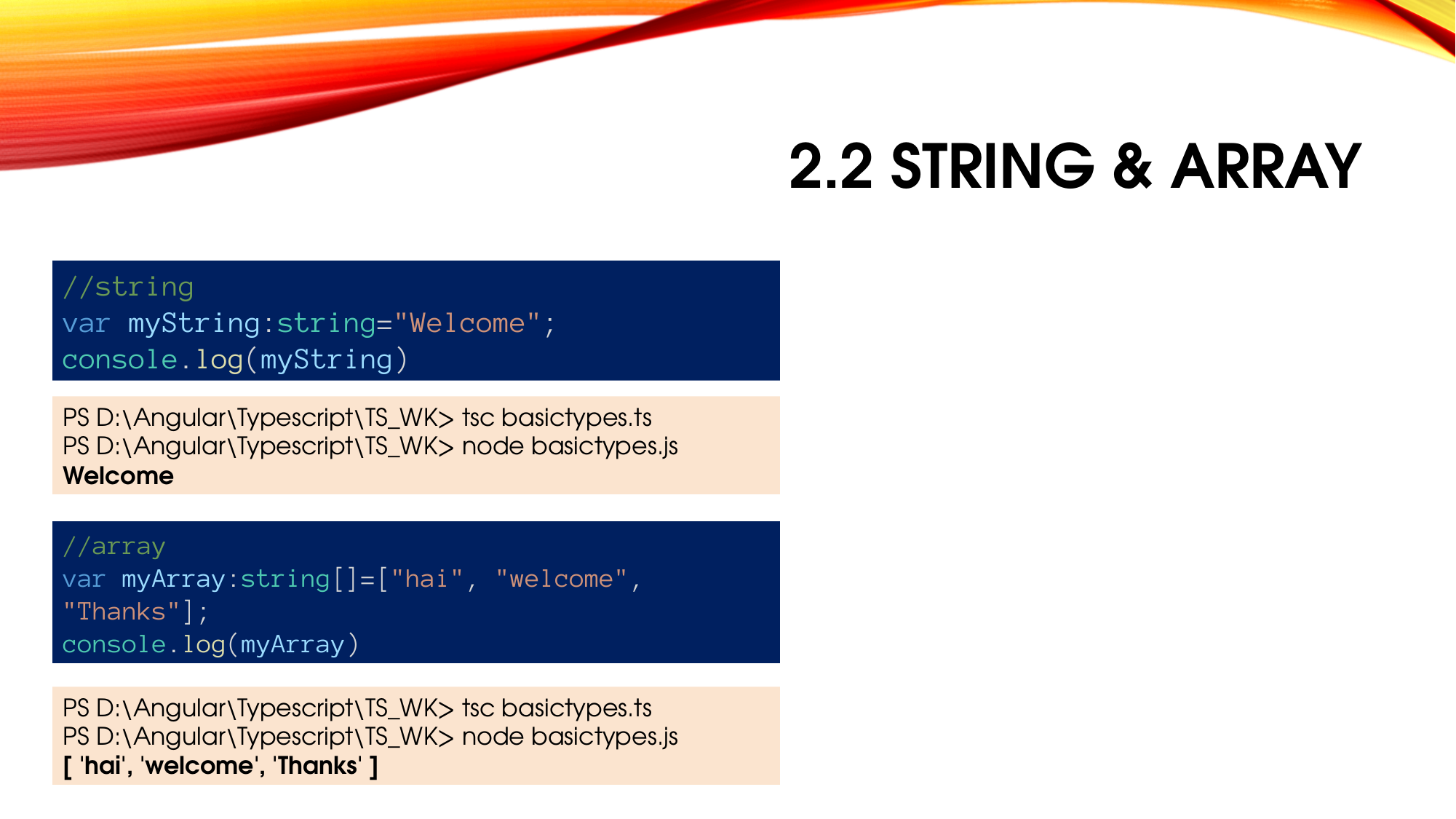

# 2.2 String & aRRAY
//string
var myString:string="Welcome";
console.log(myString)
PS D:\Angular\Typescript\TS_WK> tsc basictypes.ts
PS D:\Angular\Typescript\TS_WK> node basictypes.js
Welcome
//array
var myArray:string[]=["hai", "welcome", "Thanks"];
console.log(myArray)
PS D:\Angular\Typescript\TS_WK> tsc basictypes.ts
PS D:\Angular\Typescript\TS_WK> node basictypes.js
[ 'hai', 'welcome', 'Thanks' ]